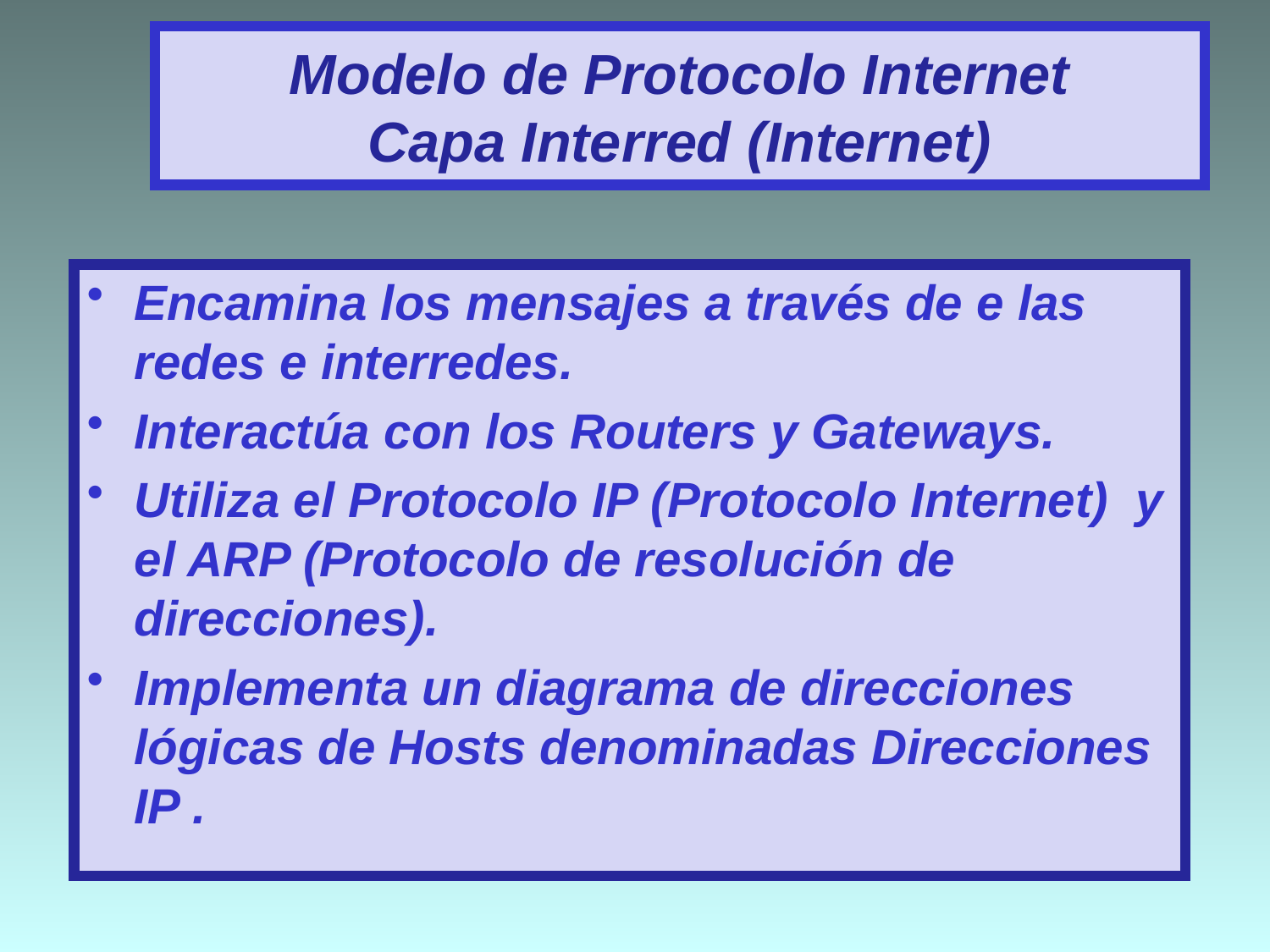

# Modelo de Protocolo Internet Capa Interred (Internet)
Encamina los mensajes a través de e las redes e interredes.
Interactúa con los Routers y Gateways.
Utiliza el Protocolo IP (Protocolo Internet)  y el ARP (Protocolo de resolución de direcciones).
Implementa un diagrama de direcciones lógicas de Hosts denominadas Direcciones IP .